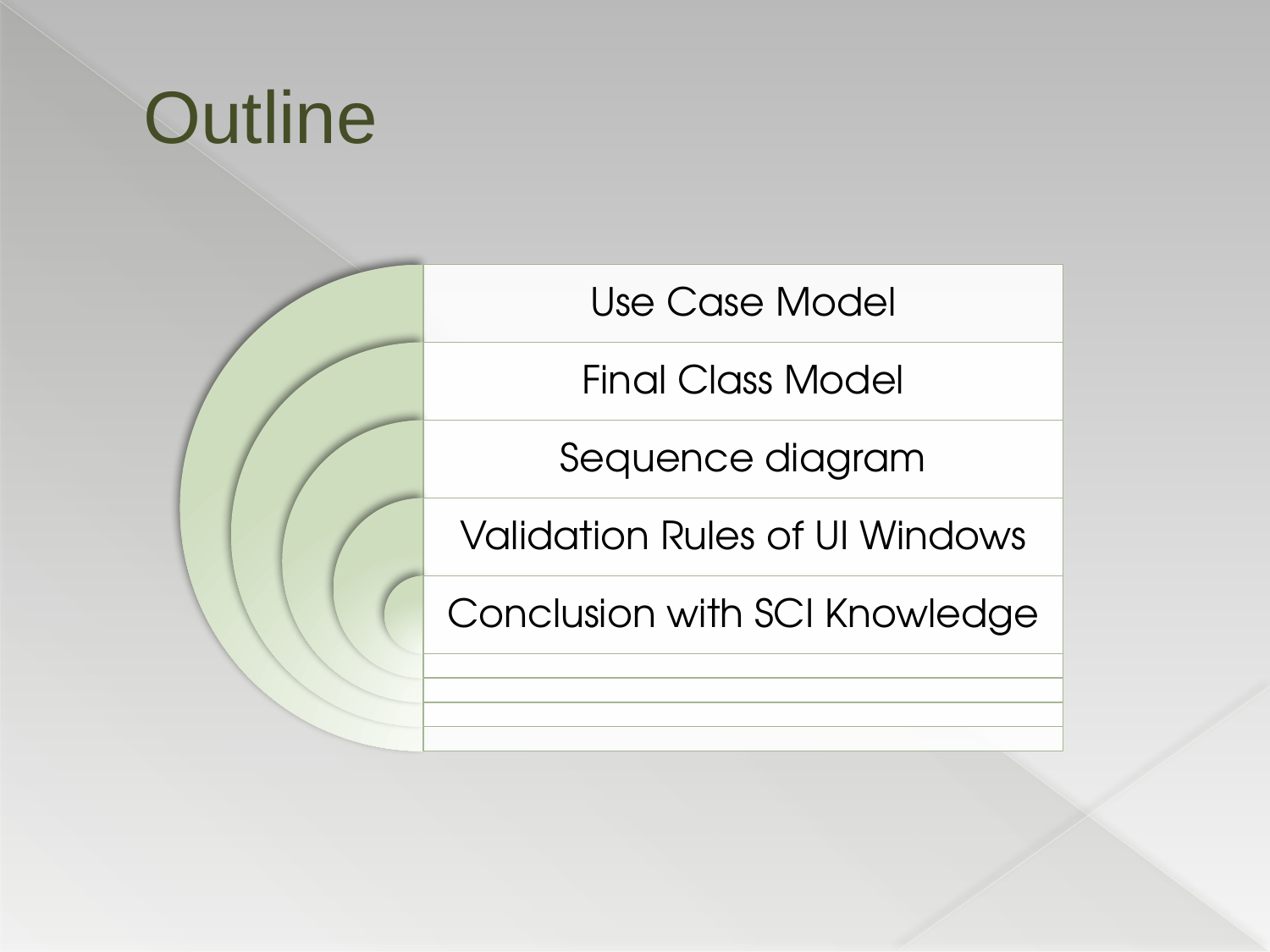

# Outline
Use Case Model
Final Class Model
Sequence diagram
Validation Rules of UI Windows
Conclusion with SCI Knowledge